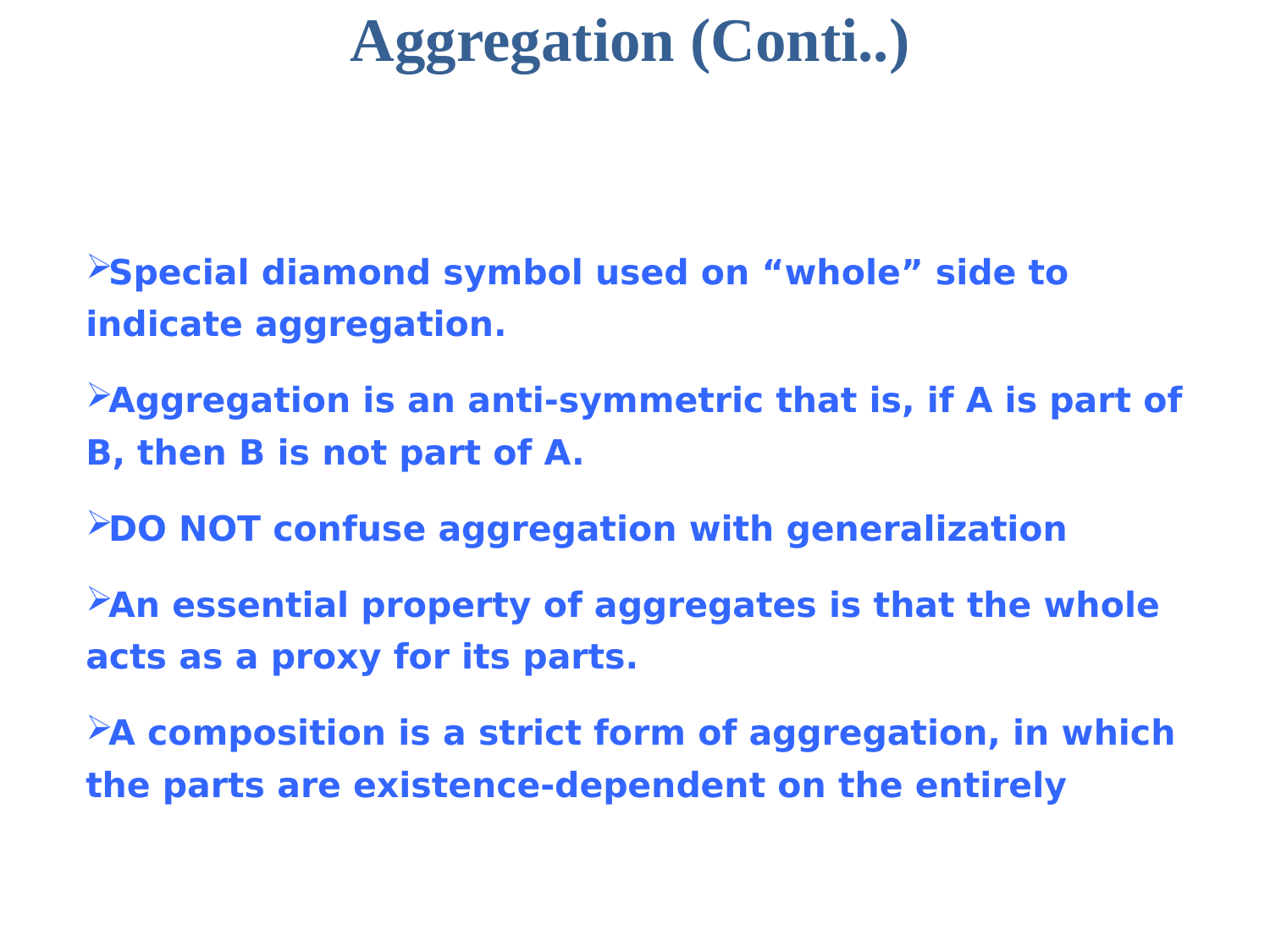

# Aggregation (Conti..)
Special diamond symbol used on “whole” side to indicate aggregation.
Aggregation is an anti-symmetric that is, if A is part of B, then B is not part of A.
DO NOT confuse aggregation with generalization
An essential property of aggregates is that the whole acts as a proxy for its parts.
A composition is a strict form of aggregation, in which the parts are existence-dependent on the entirely